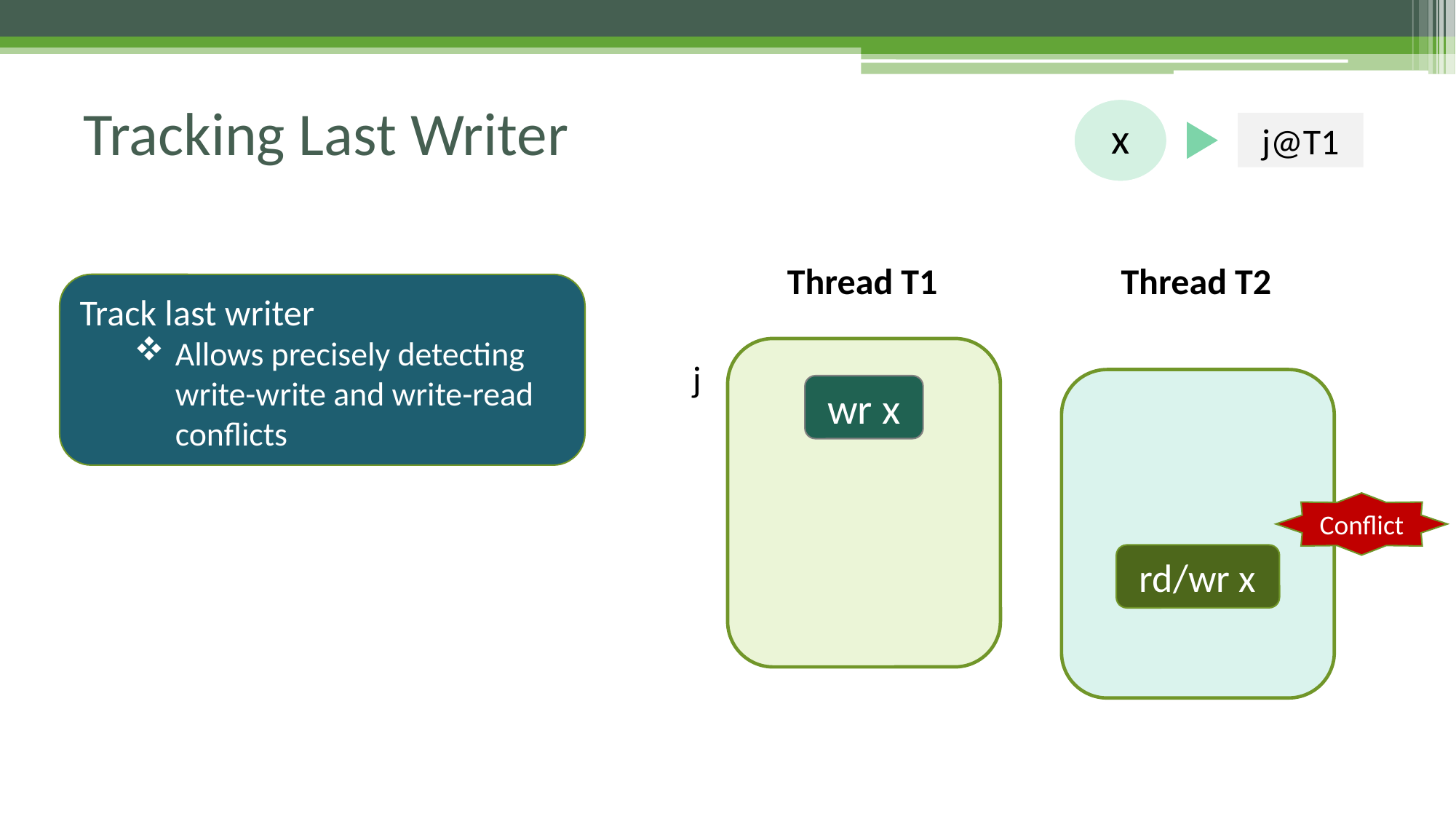

# Tracking Last Writer

x
j@T1

     Thread T2
     Thread T1
Track last writer
Allows precisely detecting write-write and write-read conflicts

j

wr x
Conflict
rd/wr x